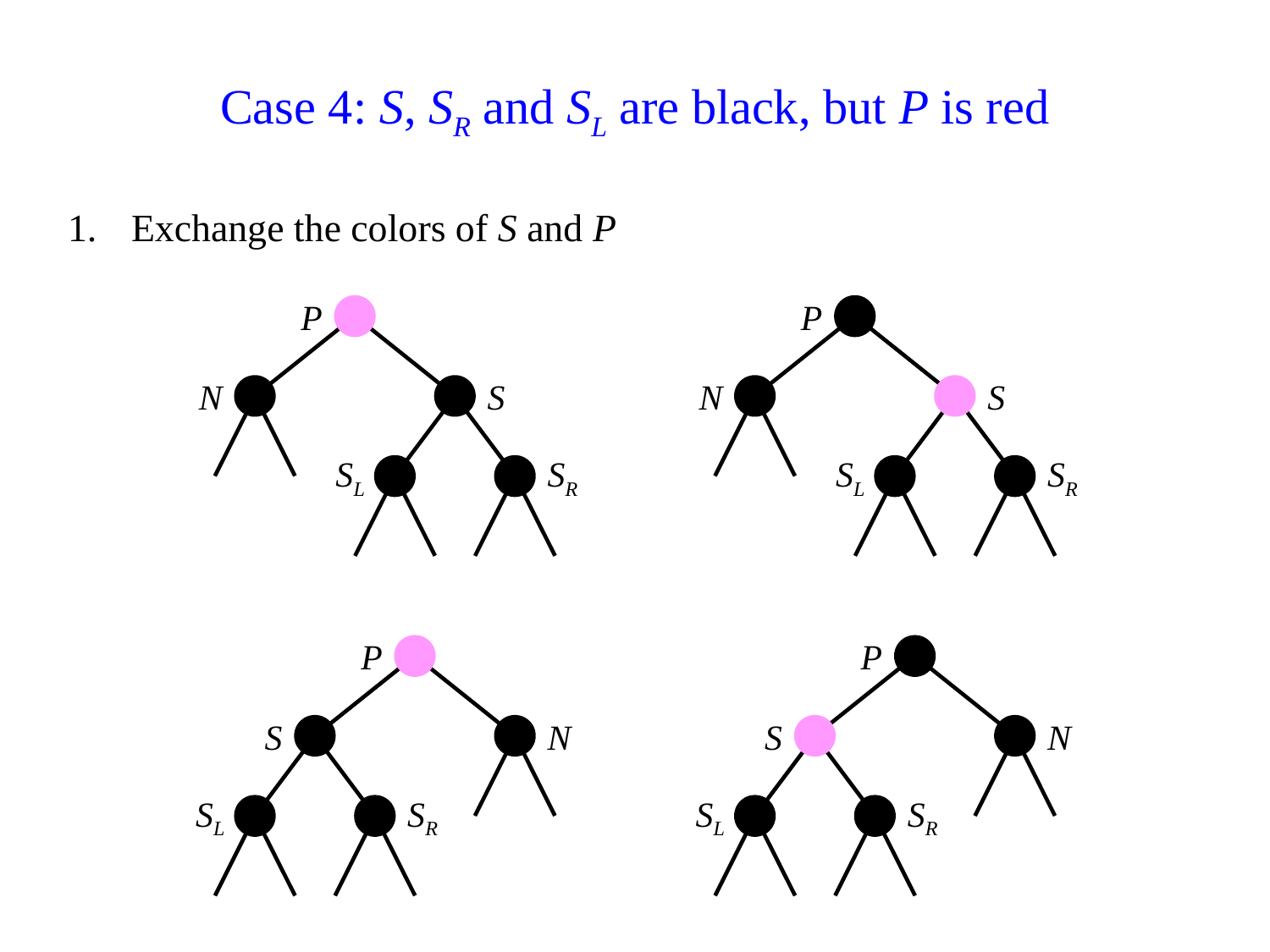

# Case 4: S, SR and SL are black, but P is red
Exchange the colors of S and P
P
P

N
S
N
S

SL
SR
SL
SR

P
P

S
N
S
N

SL
SR
SL
SR